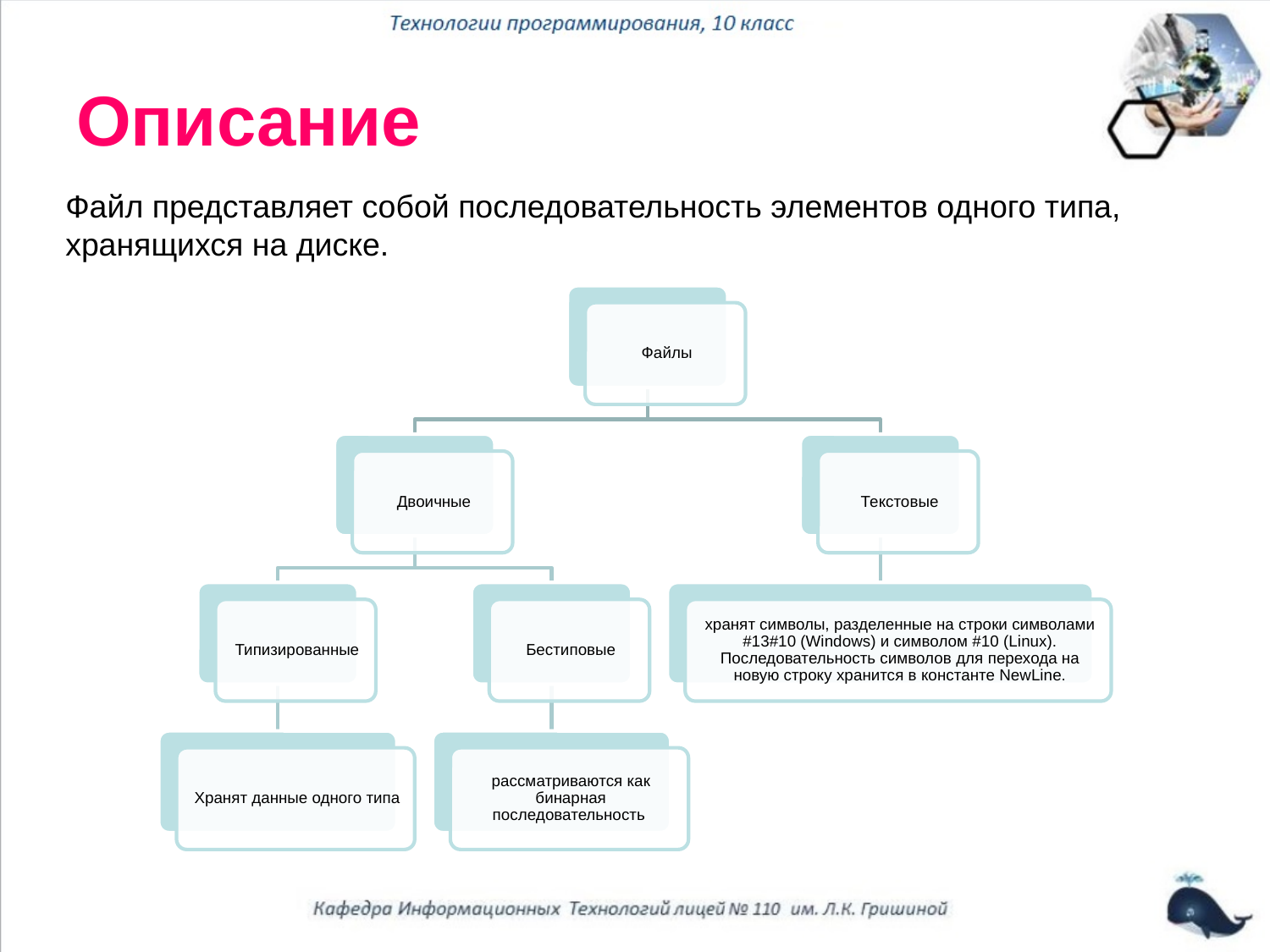

# Описание
Файл представляет собой последовательность элементов одного типа, хранящихся на диске.
Файлы
Двоичные
Типизированные
Хранят данные одного типа
Бестиповые
рассматриваются как бинарная последовательность
Текстовые
хранят символы, разделенные на строки символами #13#10 (Windows) и символом #10 (Linux). Последовательность символов для перехода на новую строку хранится в константе NewLine.